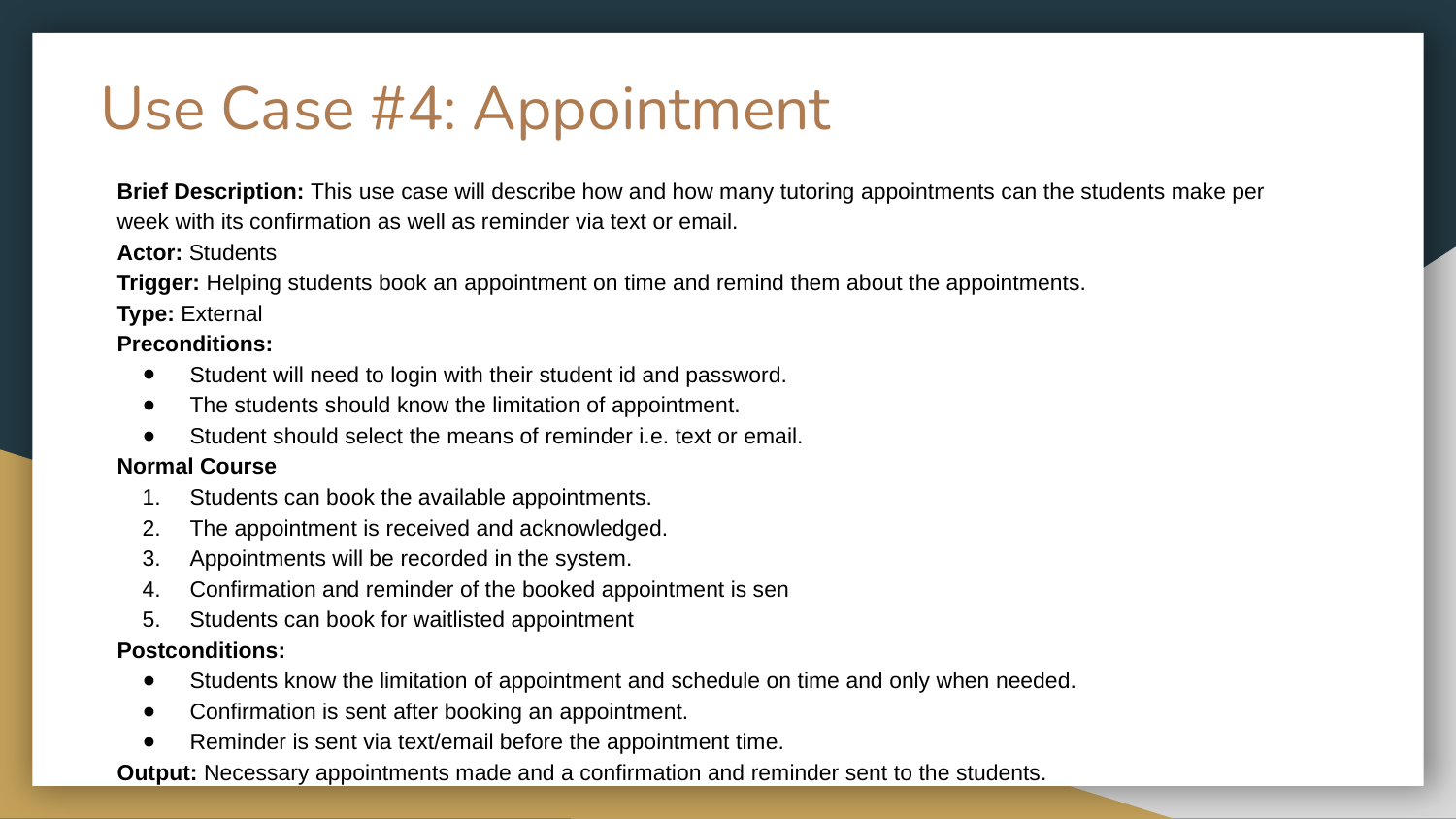

# Use Case #4: Appointment

Brief Description: This use case will describe how and how many tutoring appointments can the students make per week with its confirmation as well as reminder via text or email.
Actor: Students
Trigger: Helping students book an appointment on time and remind them about the appointments.
Type: External
Preconditions:
Student will need to login with their student id and password.
The students should know the limitation of appointment.
Student should select the means of reminder i.e. text or email.
Normal Course
Students can book the available appointments.
The appointment is received and acknowledged.
Appointments will be recorded in the system.
Confirmation and reminder of the booked appointment is sen
Students can book for waitlisted appointment
Postconditions:
Students know the limitation of appointment and schedule on time and only when needed.
Confirmation is sent after booking an appointment.
Reminder is sent via text/email before the appointment time.
Output: Necessary appointments made and a confirmation and reminder sent to the students.